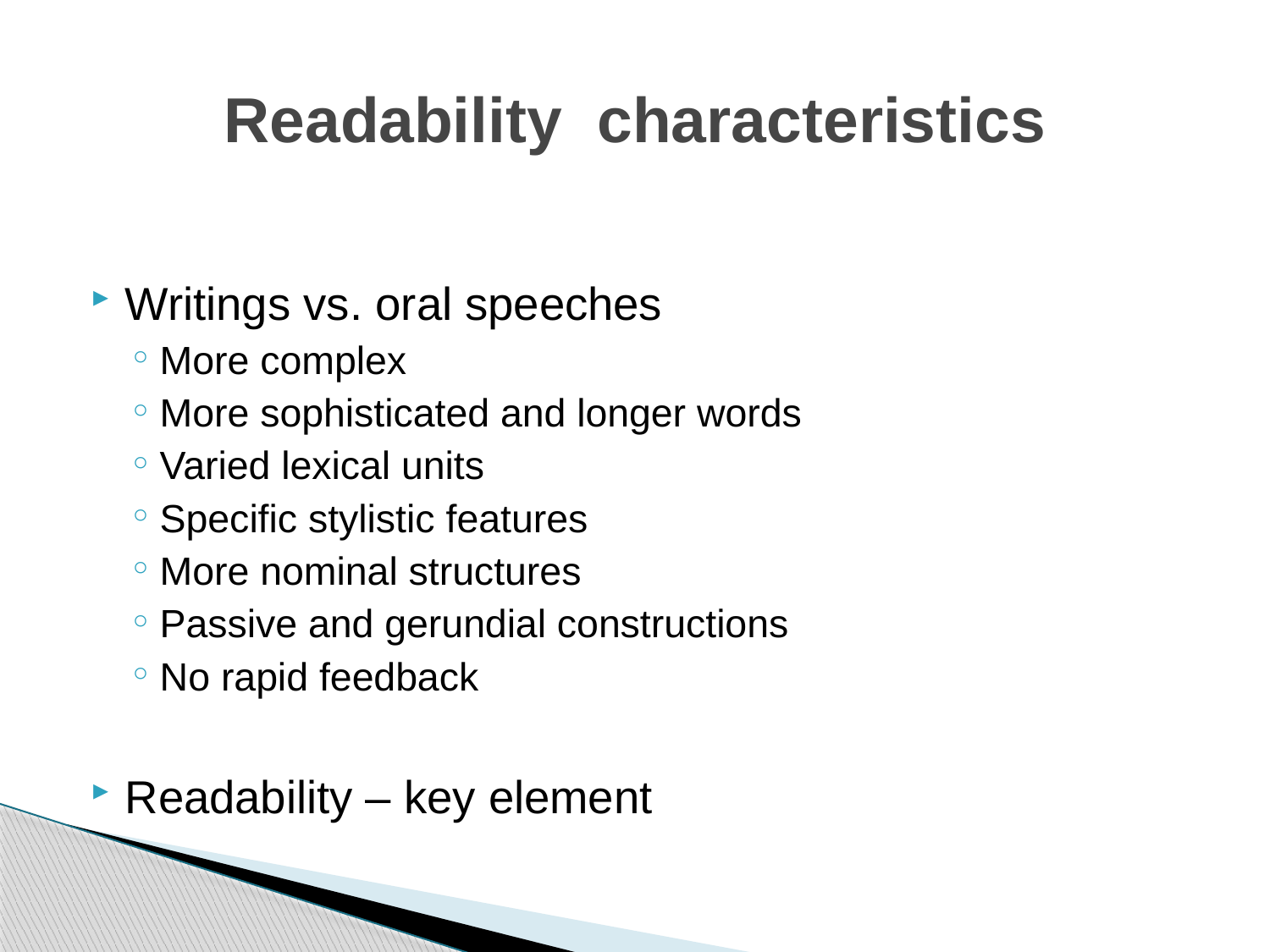

# Readability  characteristics

Writings vs. oral speeches
More complex
More sophisticated and longer words
Varied lexical units
Specific stylistic features
More nominal structures
Passive and gerundial constructions
No rapid feedback

Readability – key element